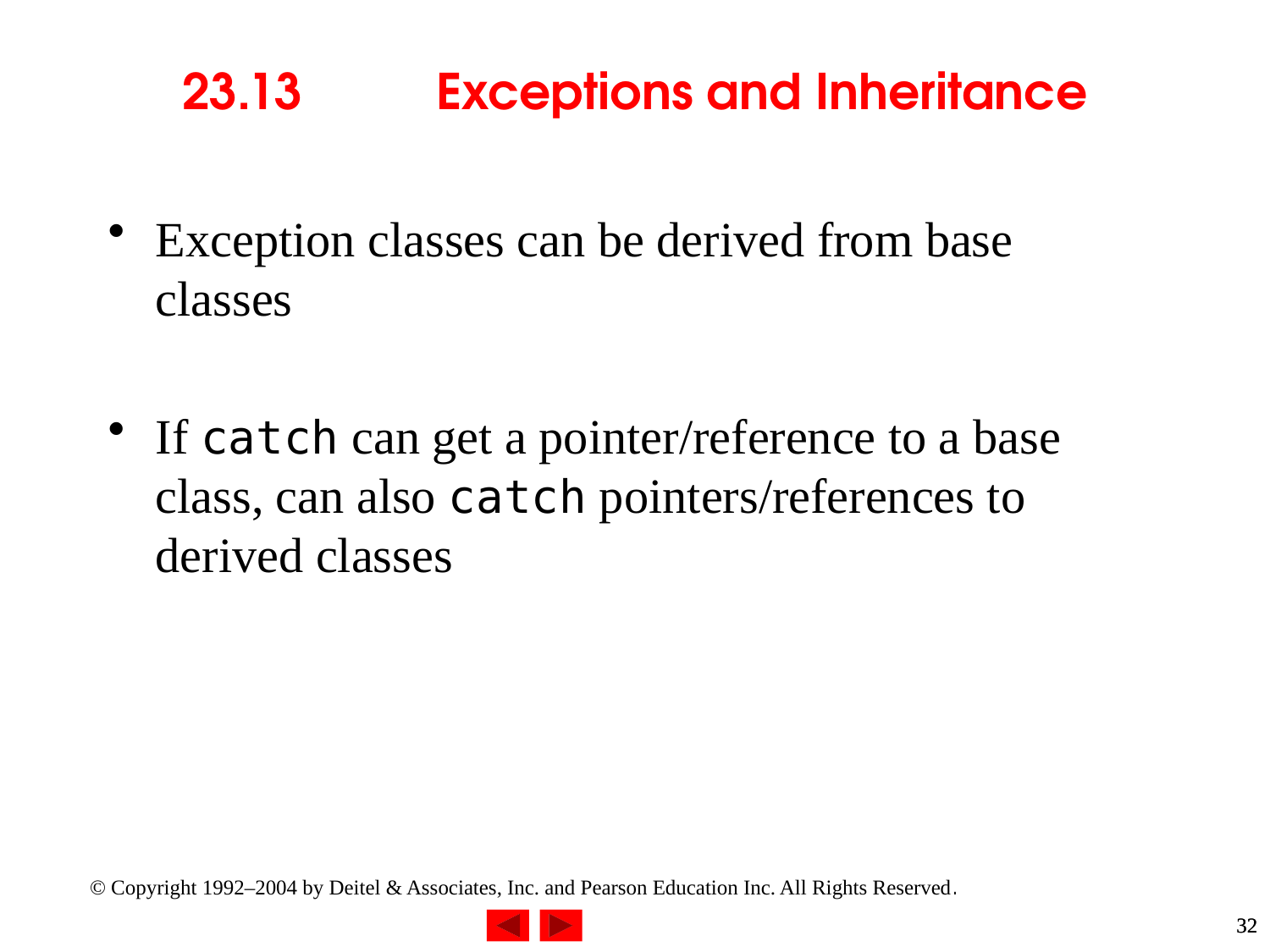

# 23.13 	Exceptions and Inheritance
Exception classes can be derived from base classes

If catch can get a pointer/reference to a base class, can also catch pointers/references to derived classes